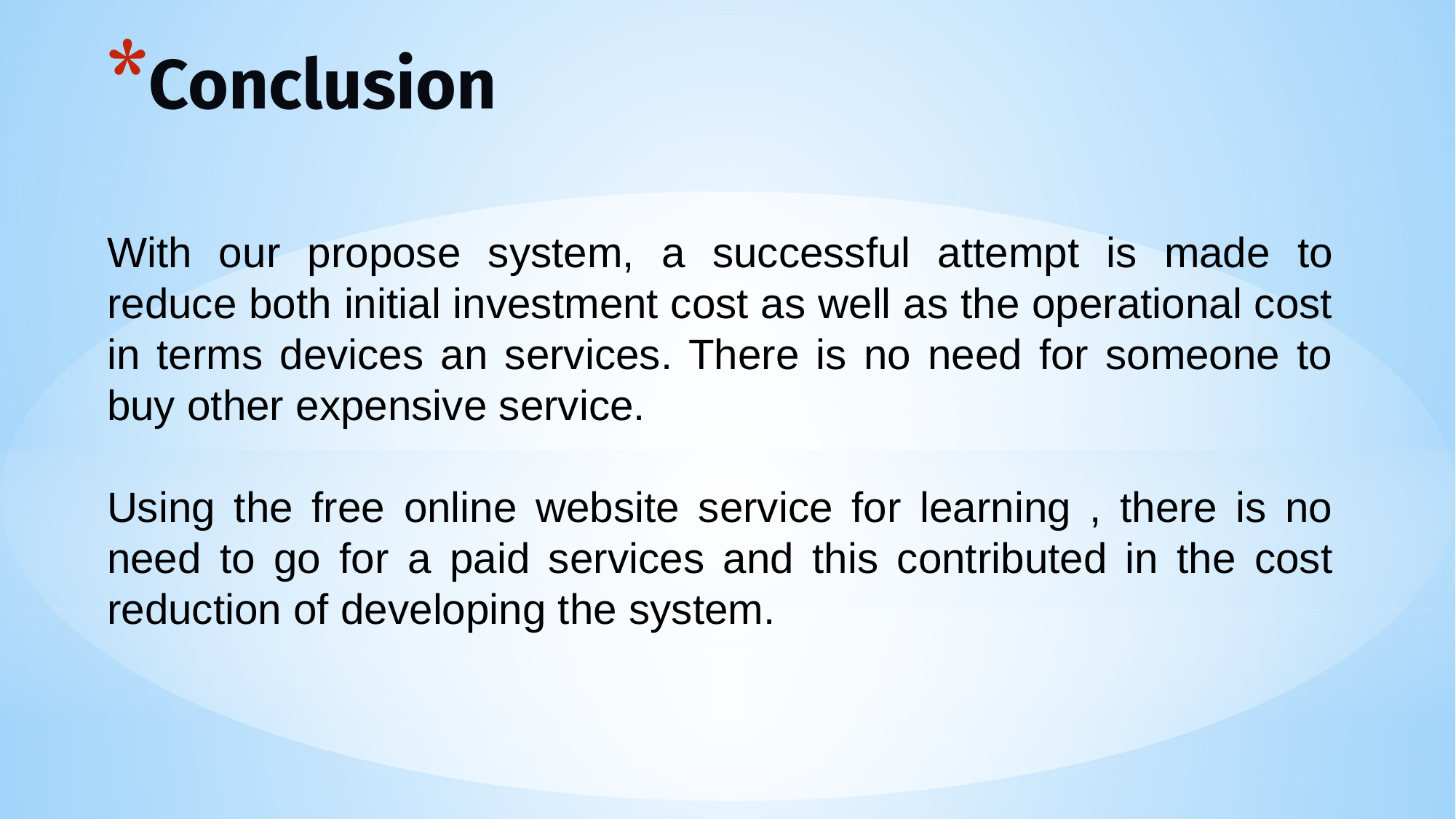

# Conclusion
With our propose system, a successful attempt is made to reduce both initial investment cost as well as the operational cost in terms devices an services. There is no need for someone to buy other expensive service.

Using the free online website service for learning , there is no need to go for a paid services and this contributed in the cost reduction of developing the system.